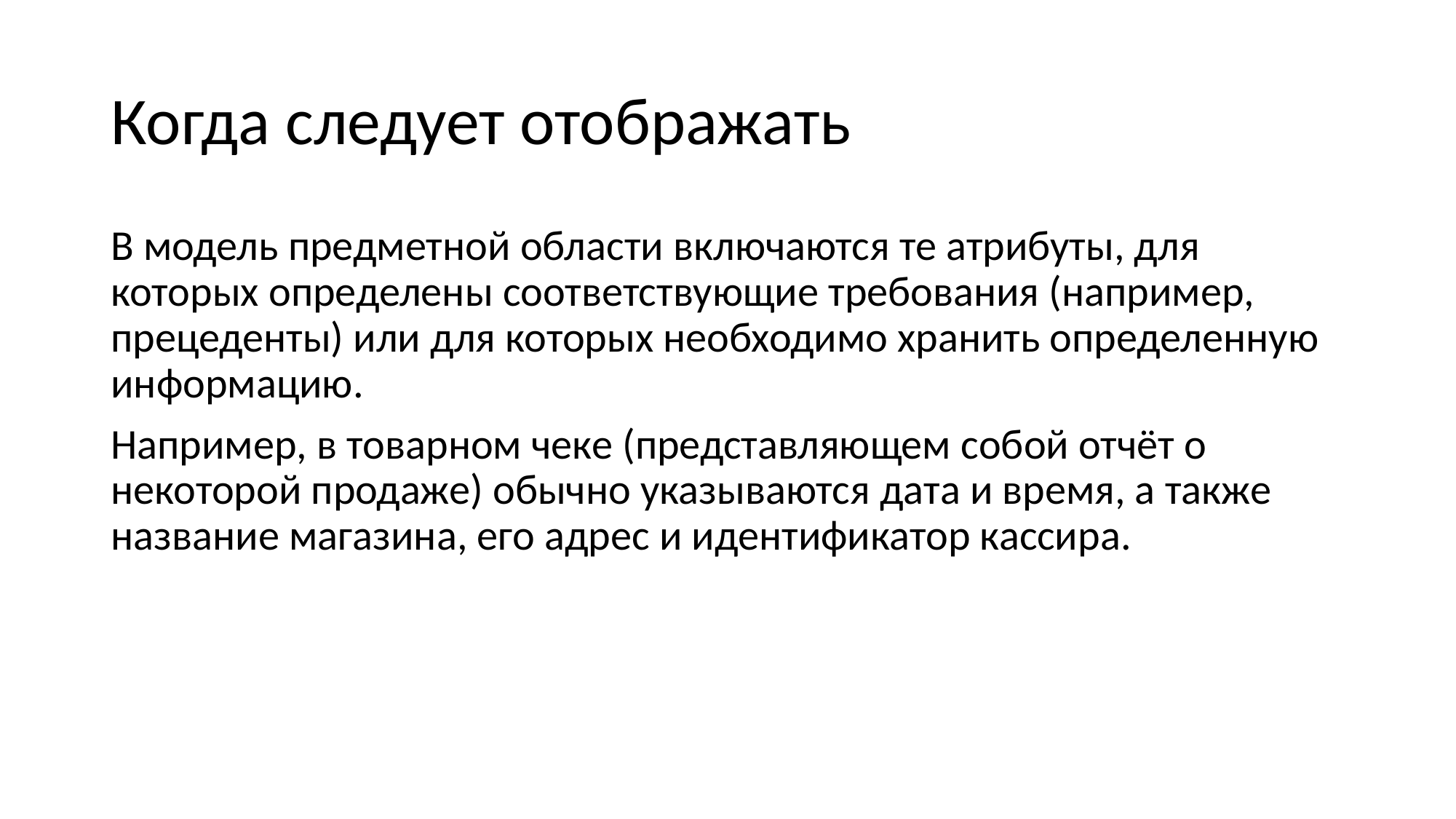

# Когда следует отображать
В модель предметной области включаются те атрибуты, для которых определены соответствующие требования (например, прецеденты) или для которых необходимо хранить определенную информацию.
Например, в товарном чеке (представляющем собой отчёт о некоторой продаже) обычно указываются дата и время, а также название магазина, его адрес и идентификатор кассира.